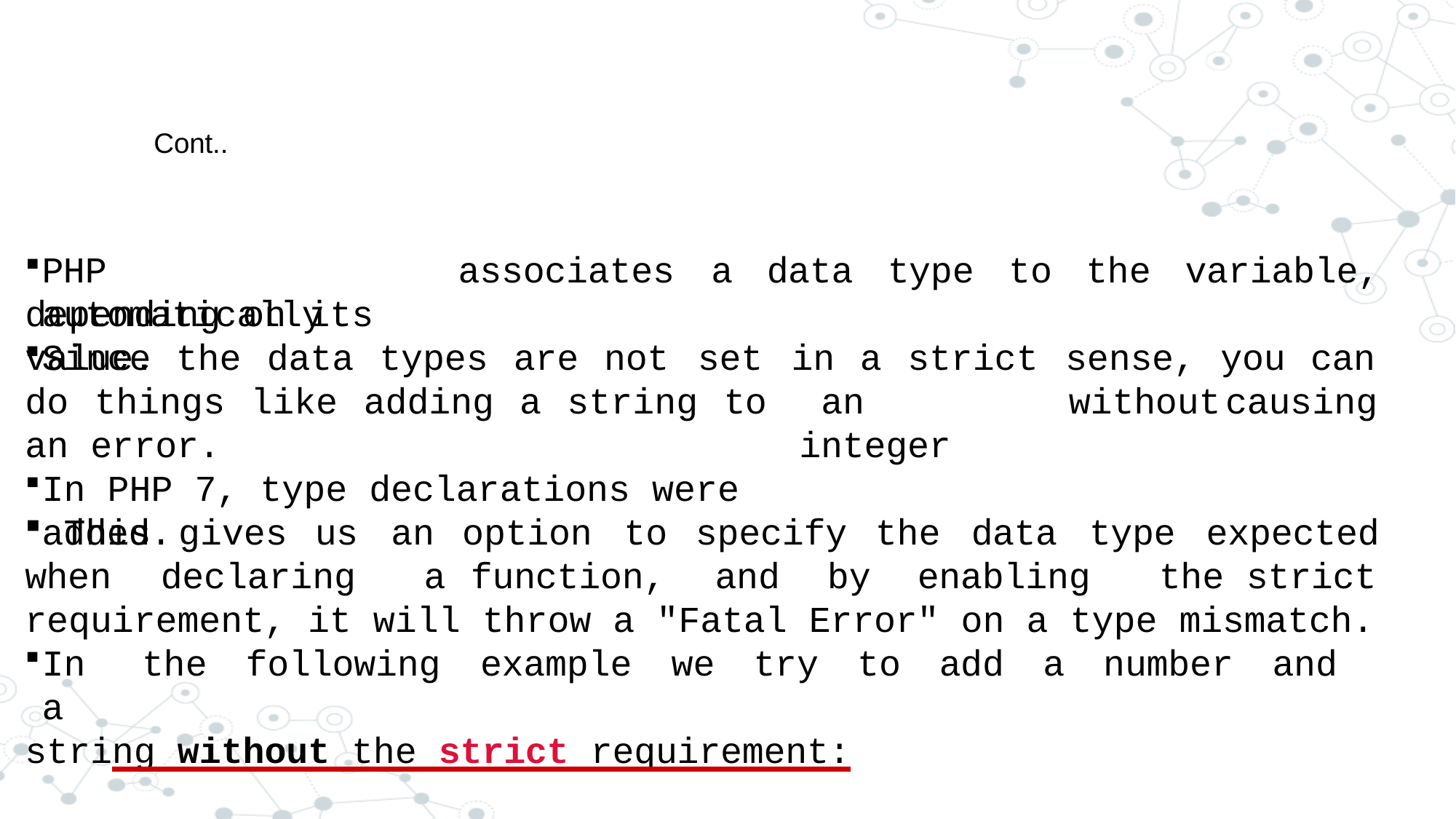

Cont..
PHP	automatically
associates	a	data	type	to	the	variable,
depending on its value.
in a strict  an integer
sense, you can  without
Since the data types are not set
causing
do things like adding a string to
an error.
In PHP 7, type declarations were added.
This gives us
an option  a
to specify the
data
type expected  the	strict
when	declaring
function,	and	by	enabling
requirement, it will throw a "Fatal Error" on a type mismatch.
In	the	following	example	we	try	to	add	a	number	and	a
string without the strict requirement: